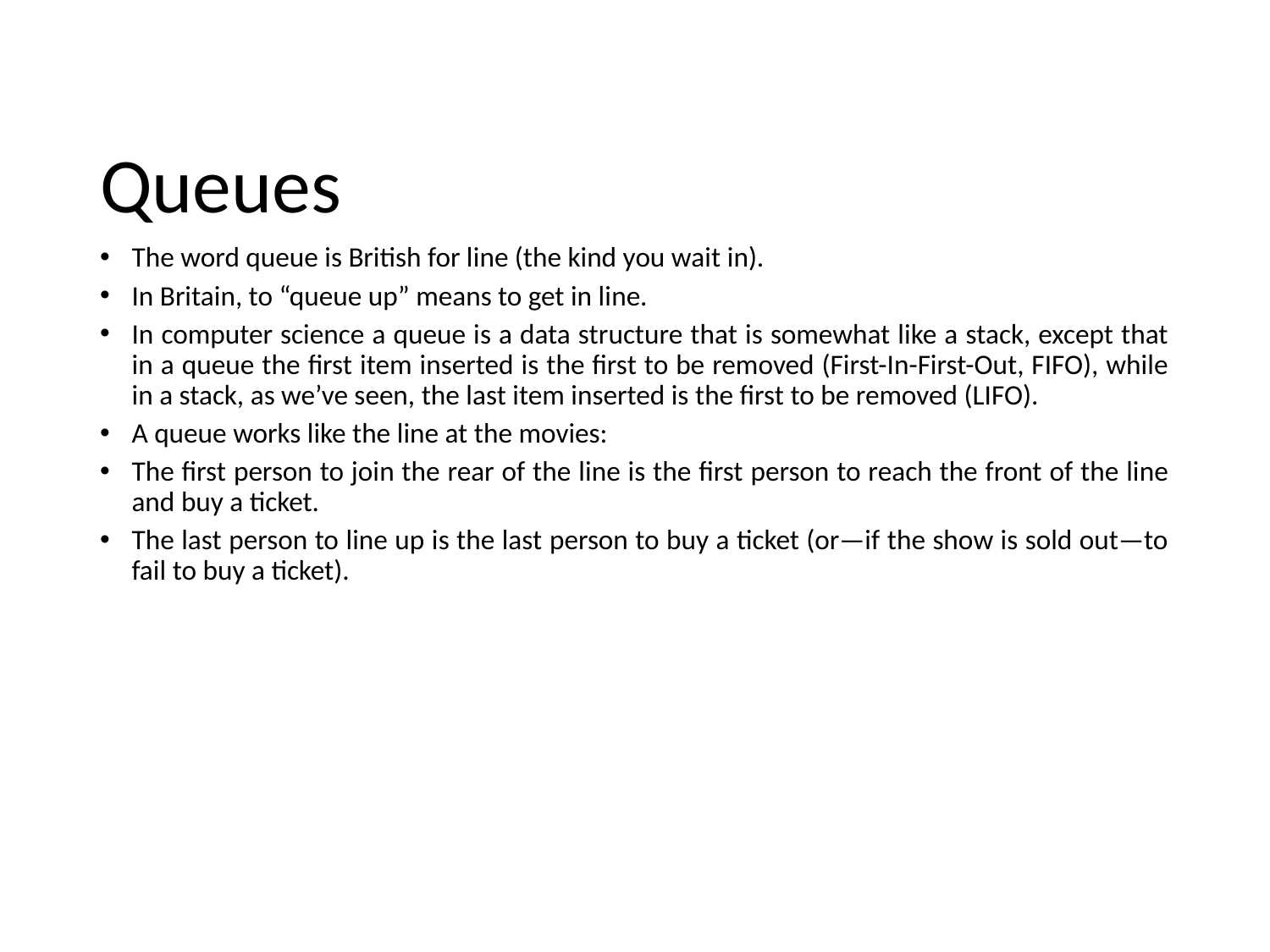

# Queues
The word queue is British for line (the kind you wait in).
In Britain, to “queue up” means to get in line.
In computer science a queue is a data structure that is somewhat like a stack, except that in a queue the first item inserted is the first to be removed (First-In-First-Out, FIFO), while in a stack, as we’ve seen, the last item inserted is the first to be removed (LIFO).
A queue works like the line at the movies:
The first person to join the rear of the line is the first person to reach the front of the line and buy a ticket.
The last person to line up is the last person to buy a ticket (or—if the show is sold out—to fail to buy a ticket).